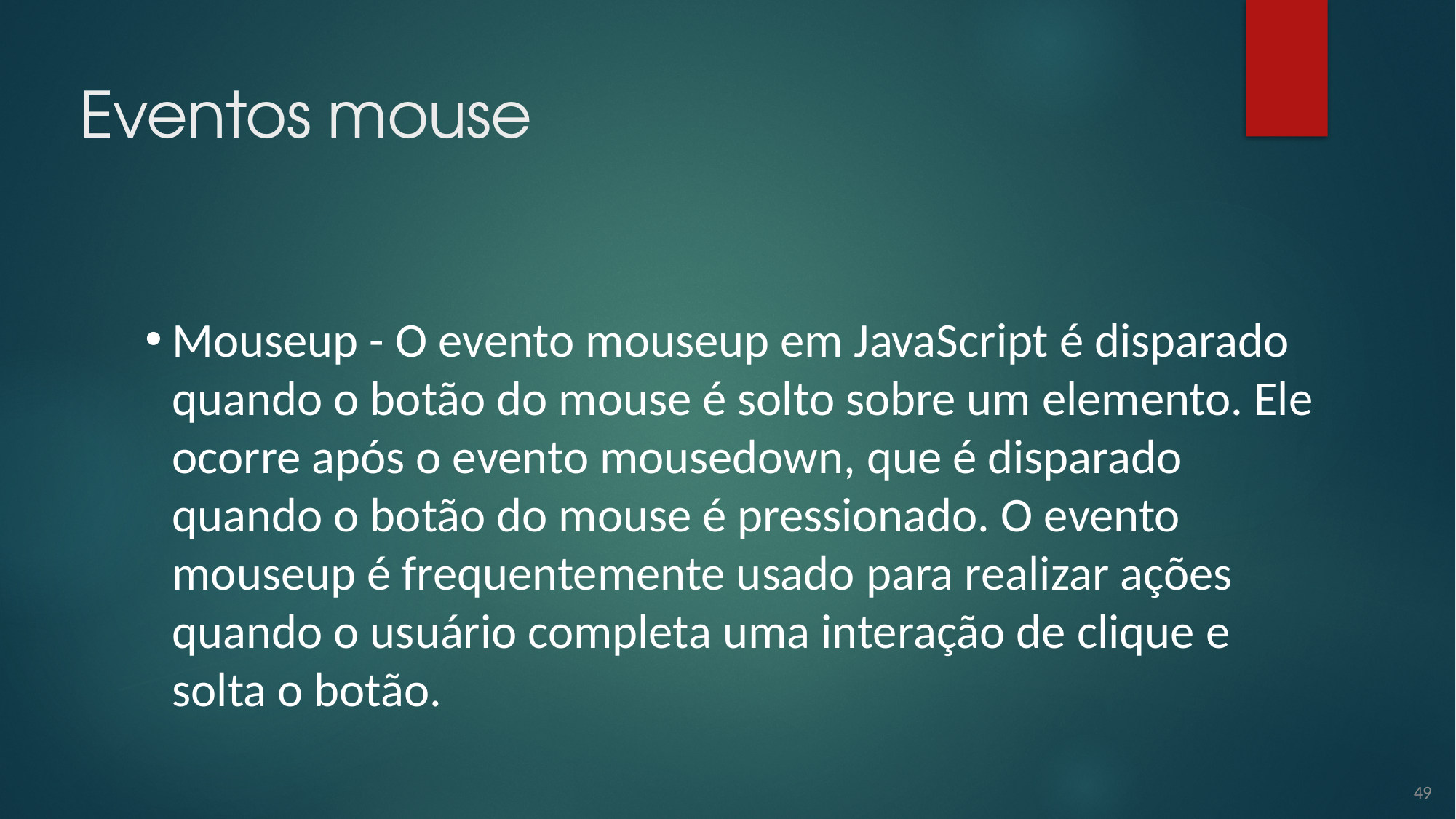

# Eventos mouse
Mouseup - O evento mouseup em JavaScript é disparado quando o botão do mouse é solto sobre um elemento. Ele ocorre após o evento mousedown, que é disparado quando o botão do mouse é pressionado. O evento mouseup é frequentemente usado para realizar ações quando o usuário completa uma interação de clique e solta o botão.
49